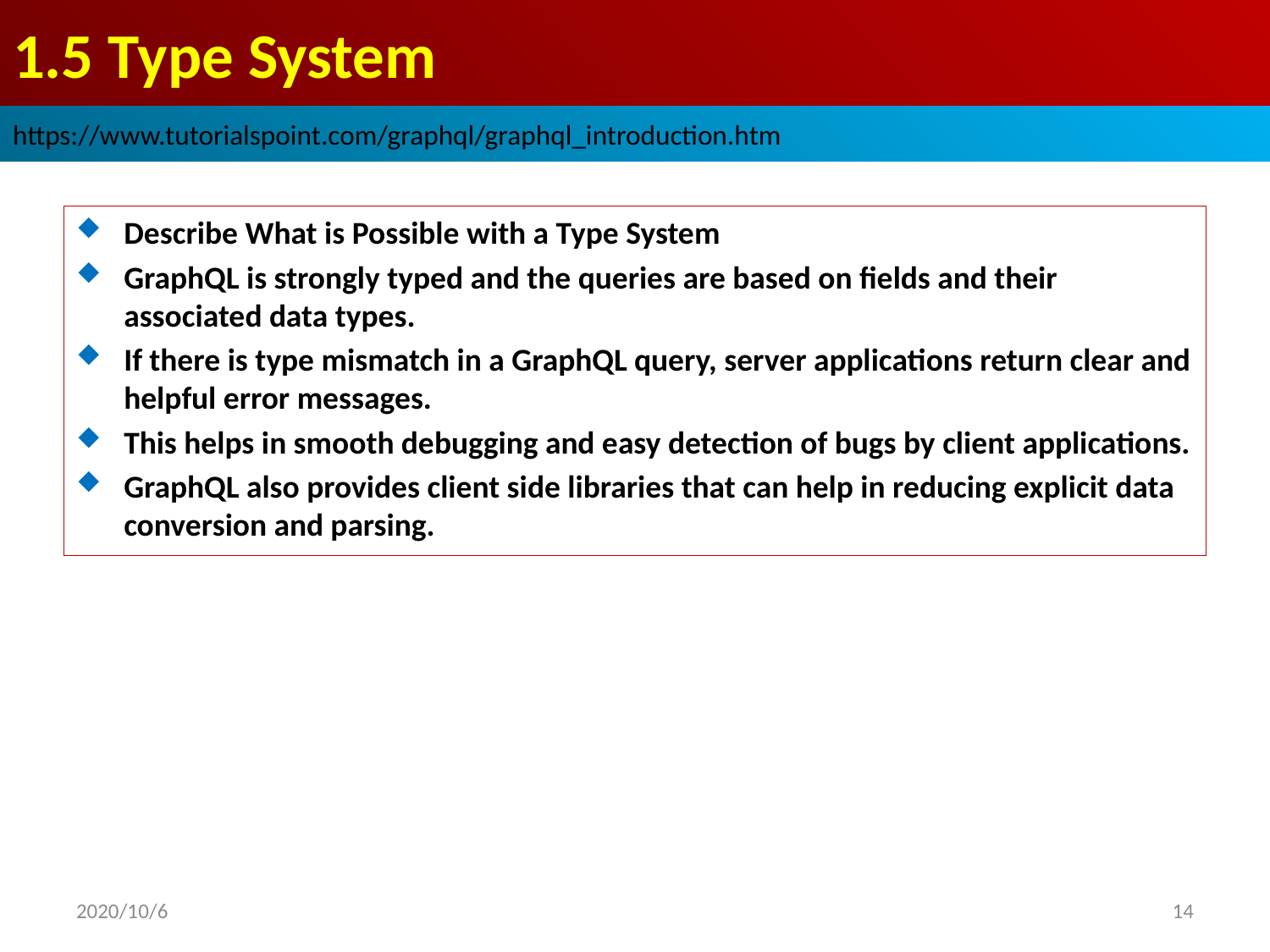

# 1.5 Type System
https://www.tutorialspoint.com/graphql/graphql_introduction.htm
Describe What is Possible with a Type System
GraphQL is strongly typed and the queries are based on fields and their associated data types.
If there is type mismatch in a GraphQL query, server applications return clear and helpful error messages.
This helps in smooth debugging and easy detection of bugs by client applications.
GraphQL also provides client side libraries that can help in reducing explicit data conversion and parsing.
2020/10/6
14